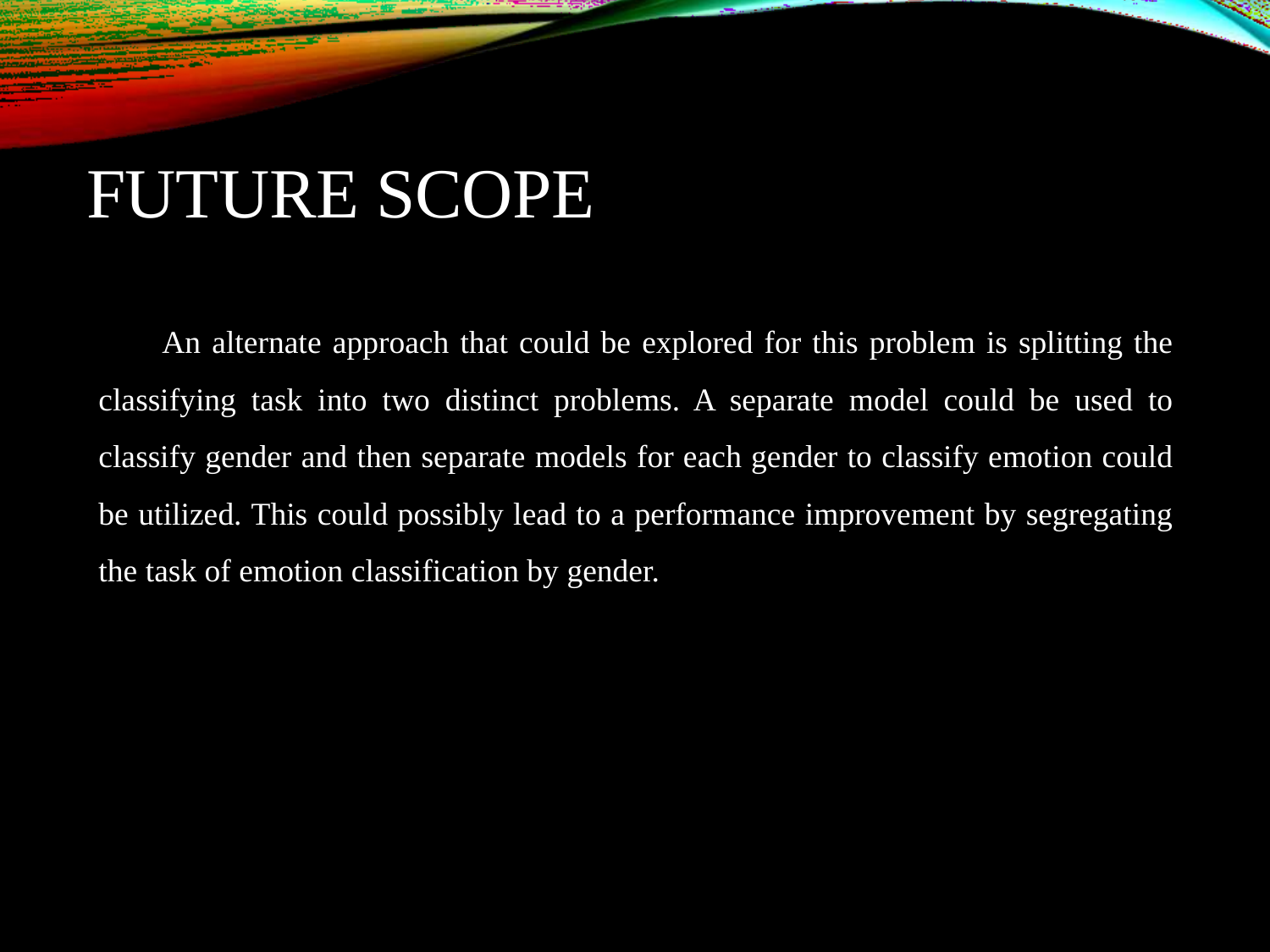

# FUTURE SCOPE
An alternate approach that could be explored for this problem is splitting the classifying task into two distinct problems. A separate model could be used to classify gender and then separate models for each gender to classify emotion could be utilized. This could possibly lead to a performance improvement by segregating the task of emotion classification by gender.